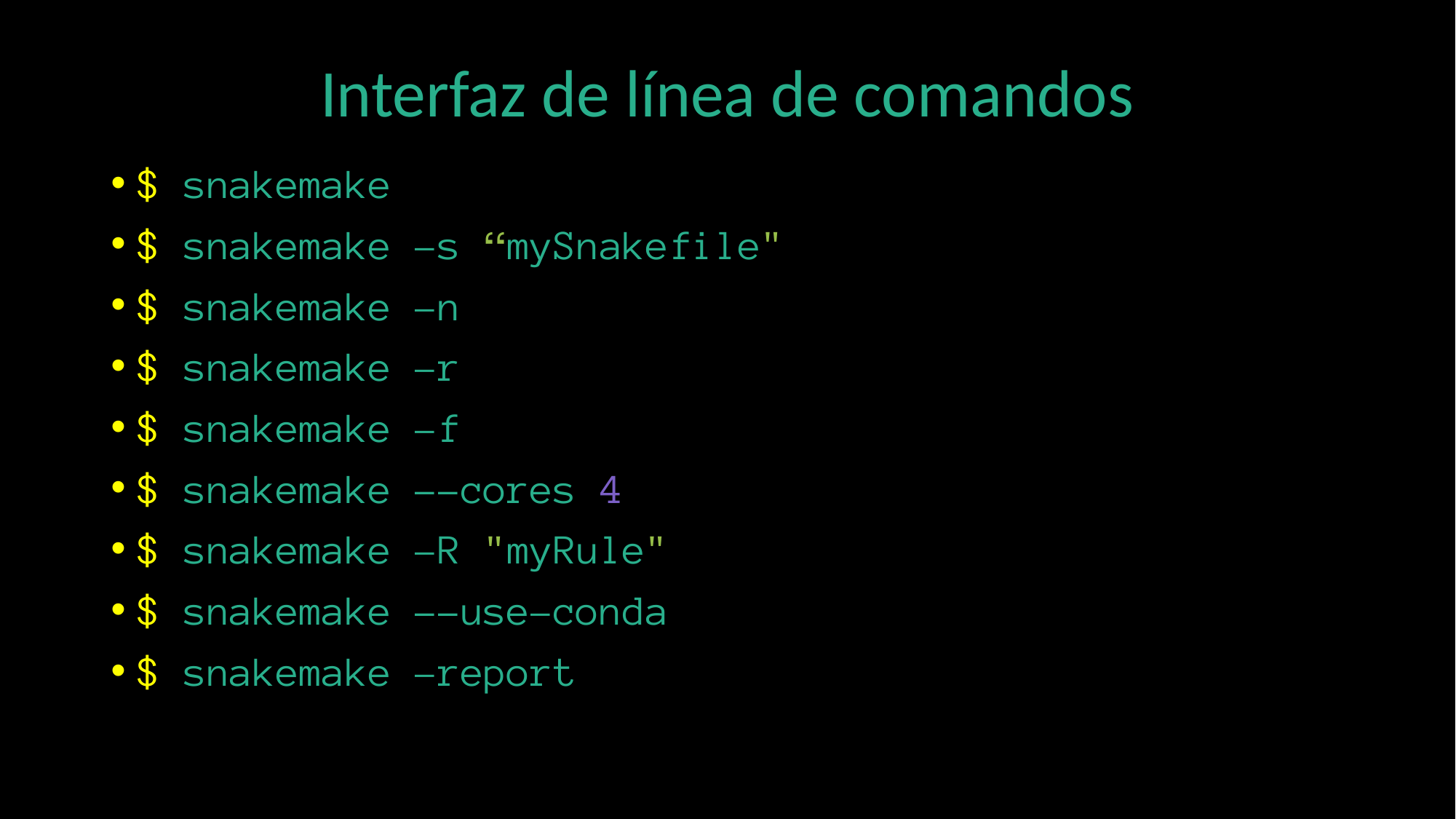

# Interfaz de línea de comandos
$ snakemake
$ snakemake –s “mySnakefile"
$ snakemake –n
$ snakemake –r
$ snakemake –f
$ snakemake --cores 4
$ snakemake –R "myRule"
$ snakemake --use–conda
$ snakemake –report